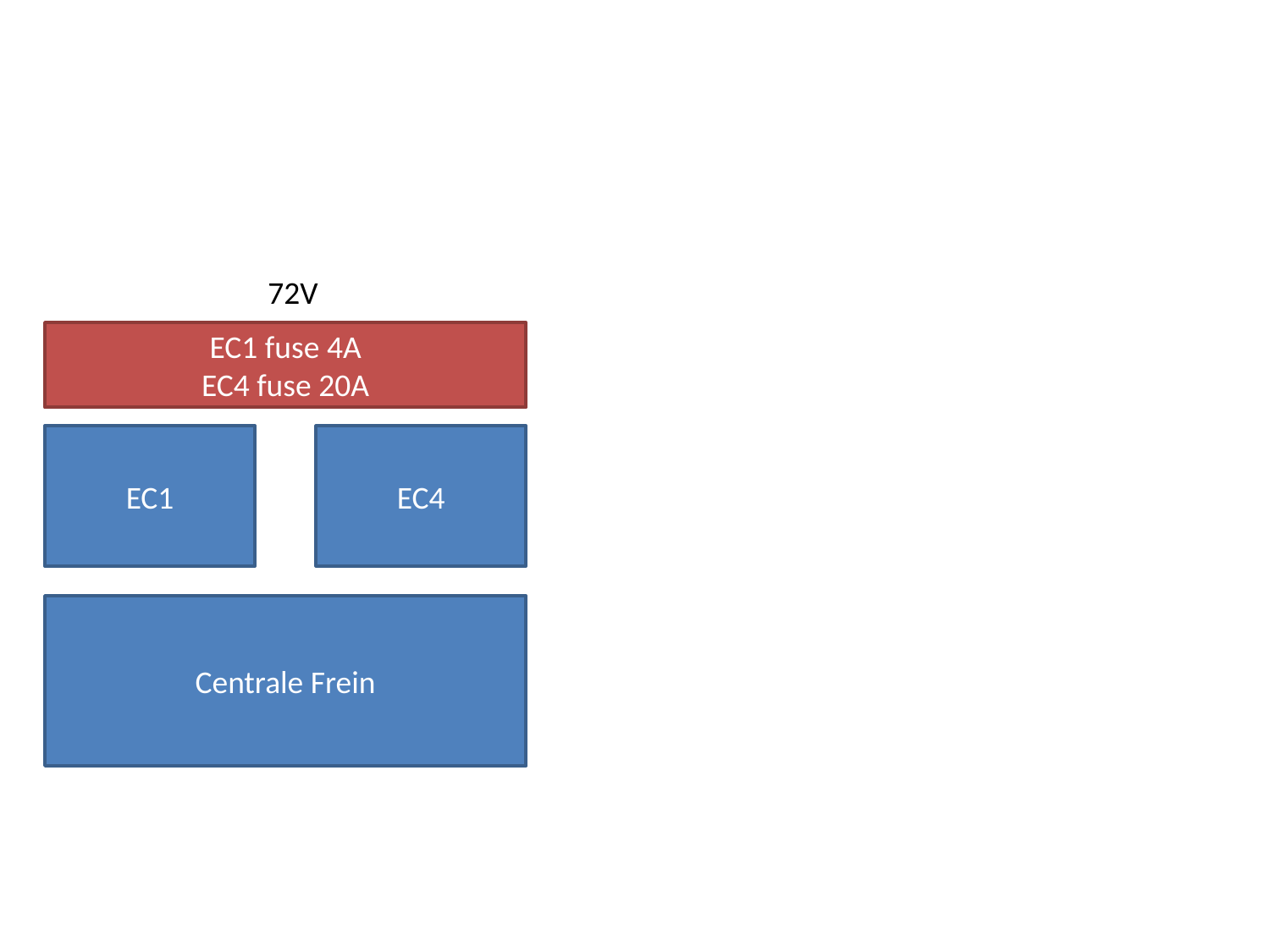

#
72V
EC1 fuse 4A
EC4 fuse 20A
EC1
EC4
Centrale Frein